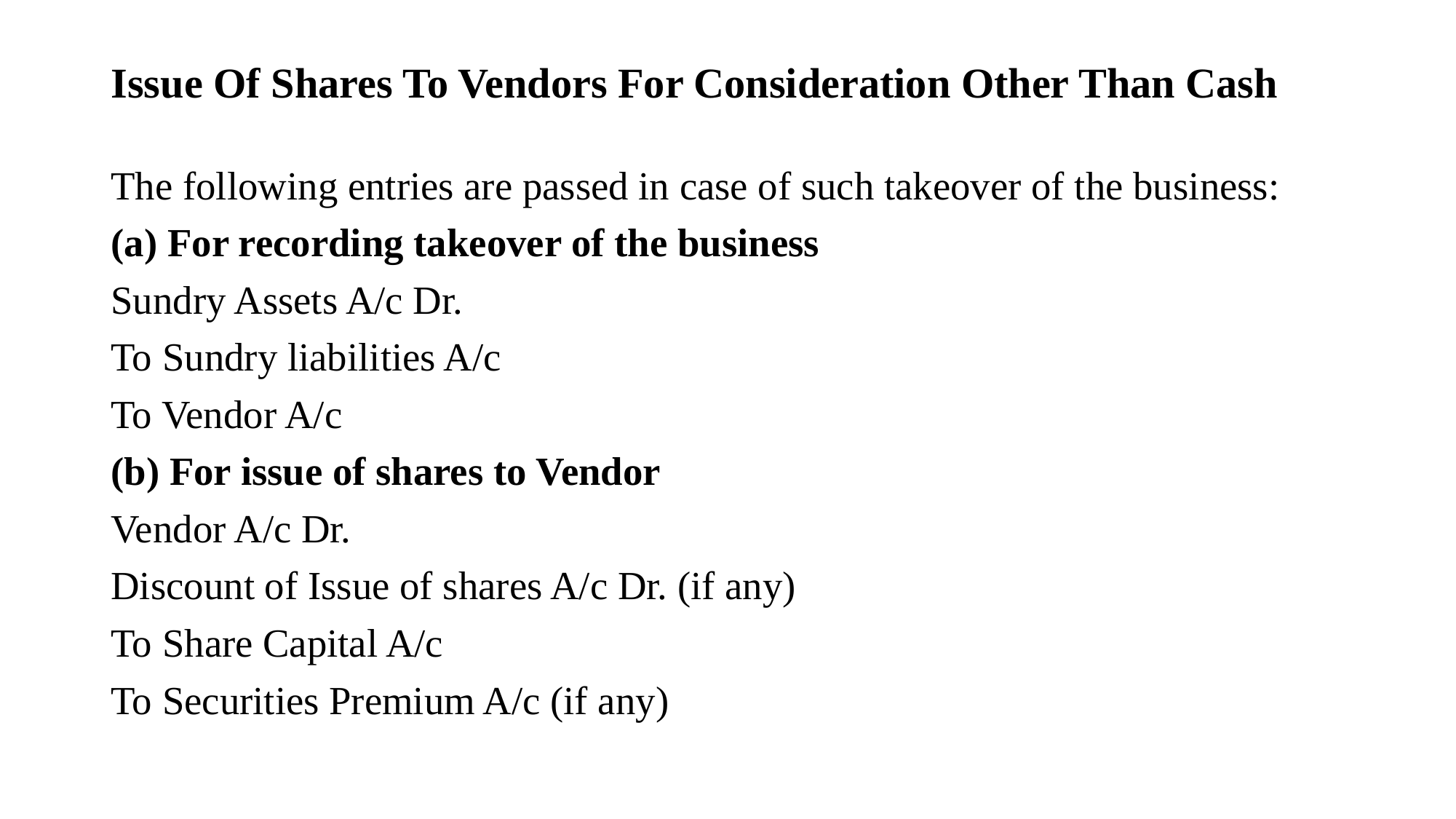

# Issue Of Shares To Vendors For Consideration Other Than Cash
The following entries are passed in case of such takeover of the business:
(a) For recording takeover of the business
Sundry Assets A/c Dr.
To Sundry liabilities A/c
To Vendor A/c
(b) For issue of shares to Vendor
Vendor A/c Dr.
Discount of Issue of shares A/c Dr. (if any)
To Share Capital A/c
To Securities Premium A/c (if any)